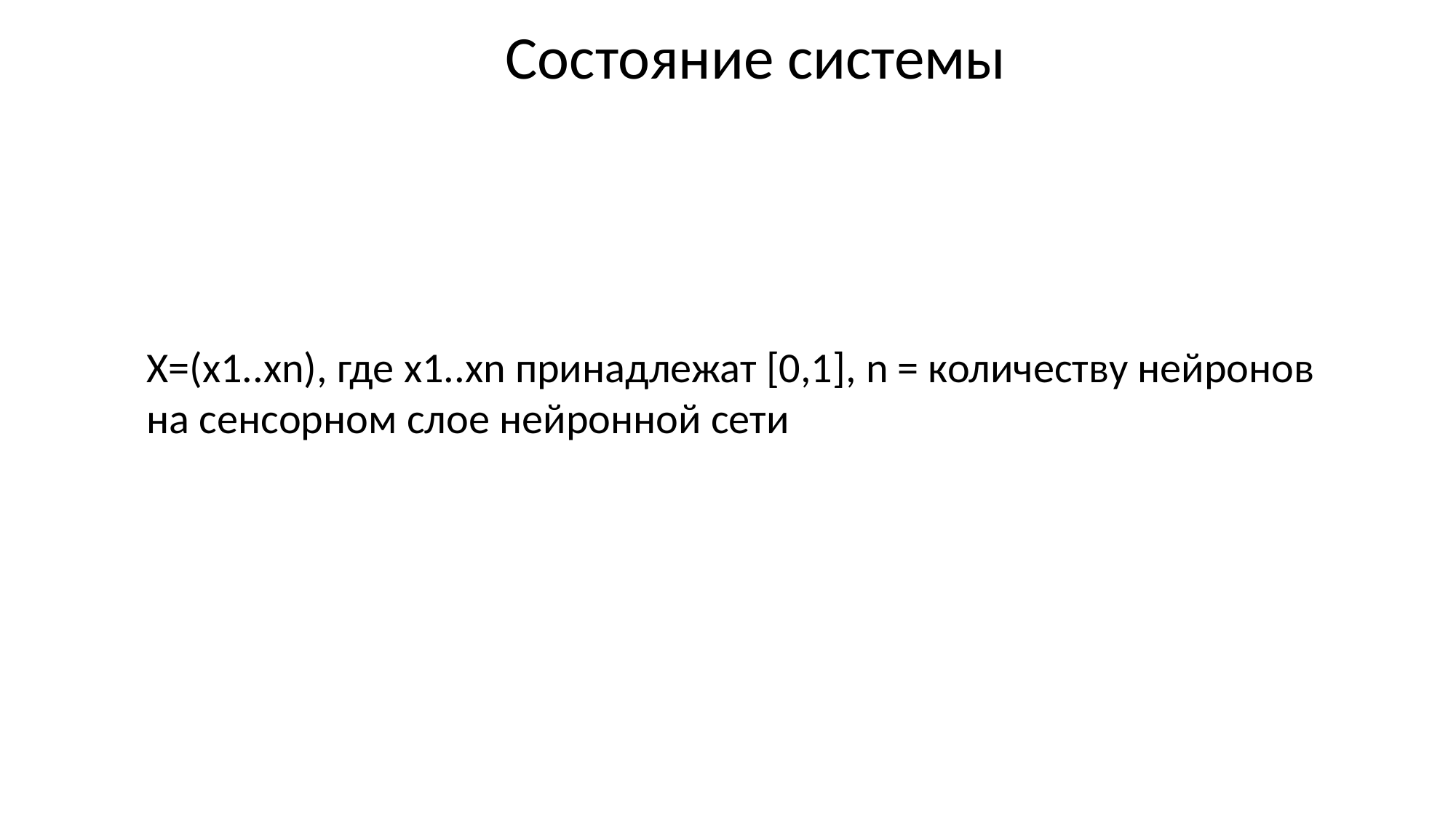

Состояние системы
X=(x1..xn), где x1..xn принадлежат [0,1], n = количеству нейронов на сенсорном слое нейронной сети